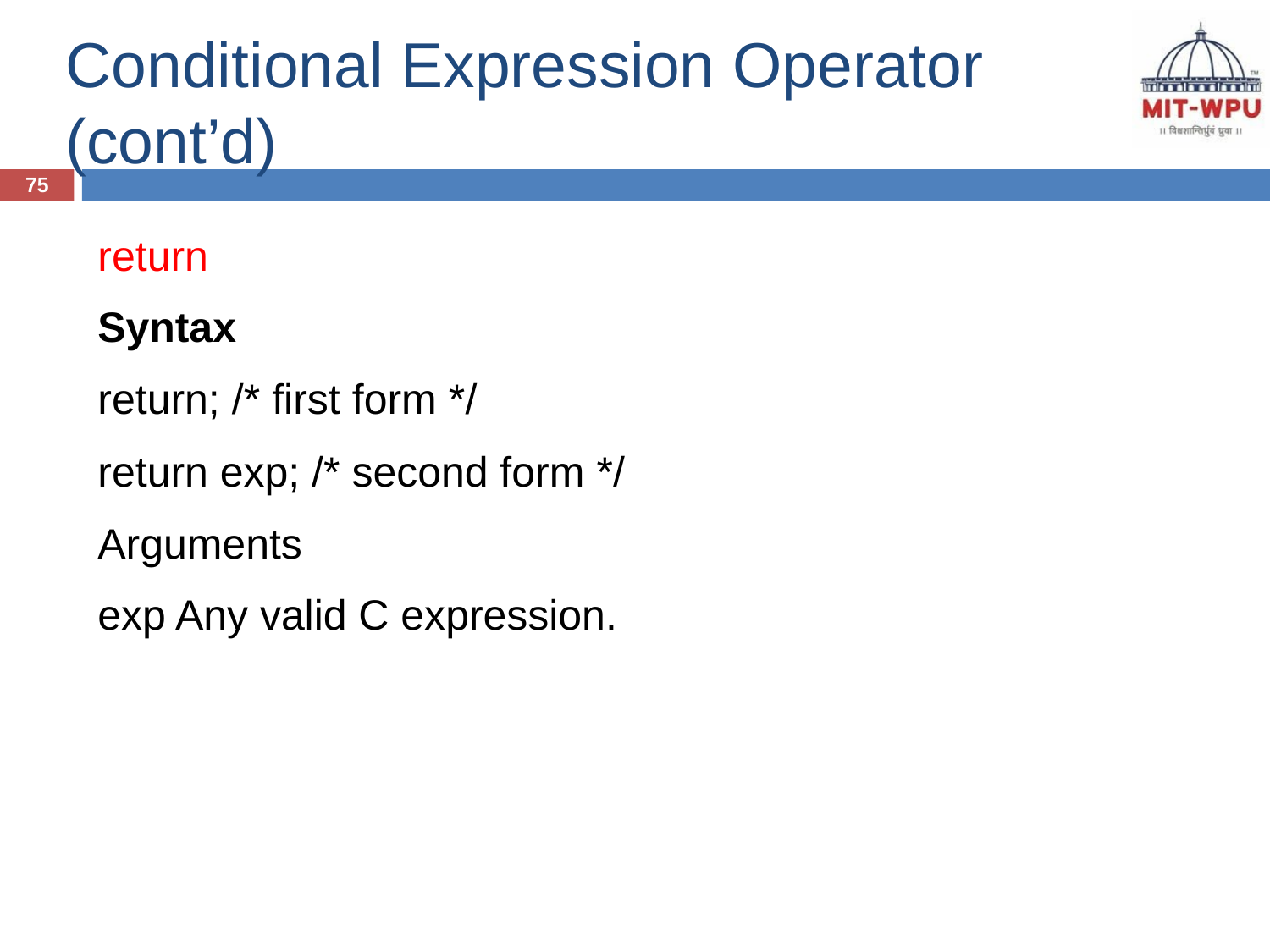

# Conditional Expression Operator (cont’d)
75
return
Syntax
return; /* first form */
return exp; /* second form */
Arguments
exp Any valid C expression.